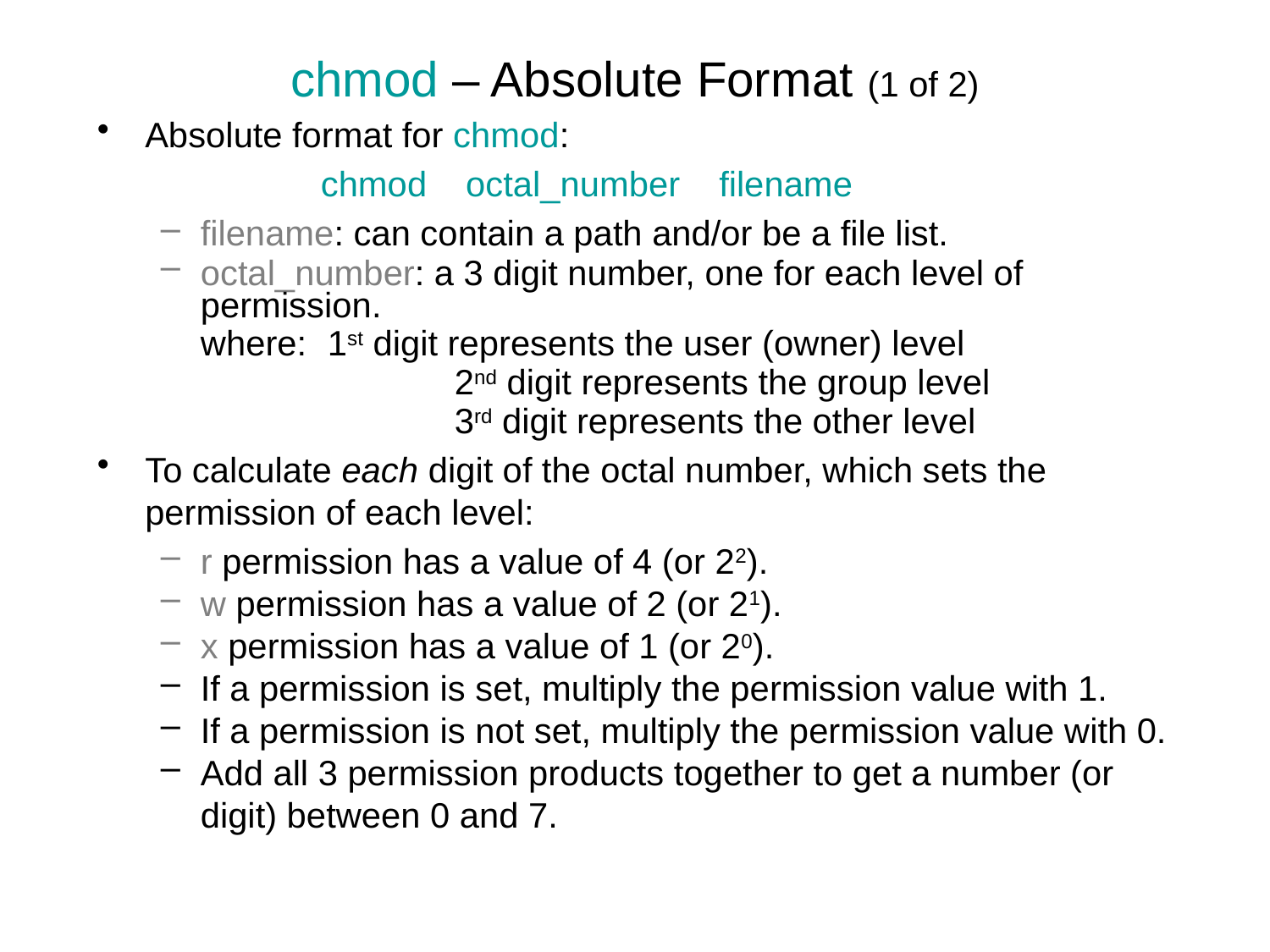

# chmod – Absolute Format (1 of 2)
Absolute format for chmod:
		     chmod    octal_number    filename
filename: can contain a path and/or be a file list.
octal_number: a 3 digit number, one for each level of permission.
	where: 	1st digit represents the user (owner) level
		    	2nd digit represents the group level
			3rd digit represents the other level
To calculate each digit of the octal number, which sets the permission of each level:
r permission has a value of 4 (or 22).
w permission has a value of 2 (or 21).
x permission has a value of 1 (or 20).
If a permission is set, multiply the permission value with 1.
If a permission is not set, multiply the permission value with 0.
Add all 3 permission products together to get a number (or digit) between 0 and 7.